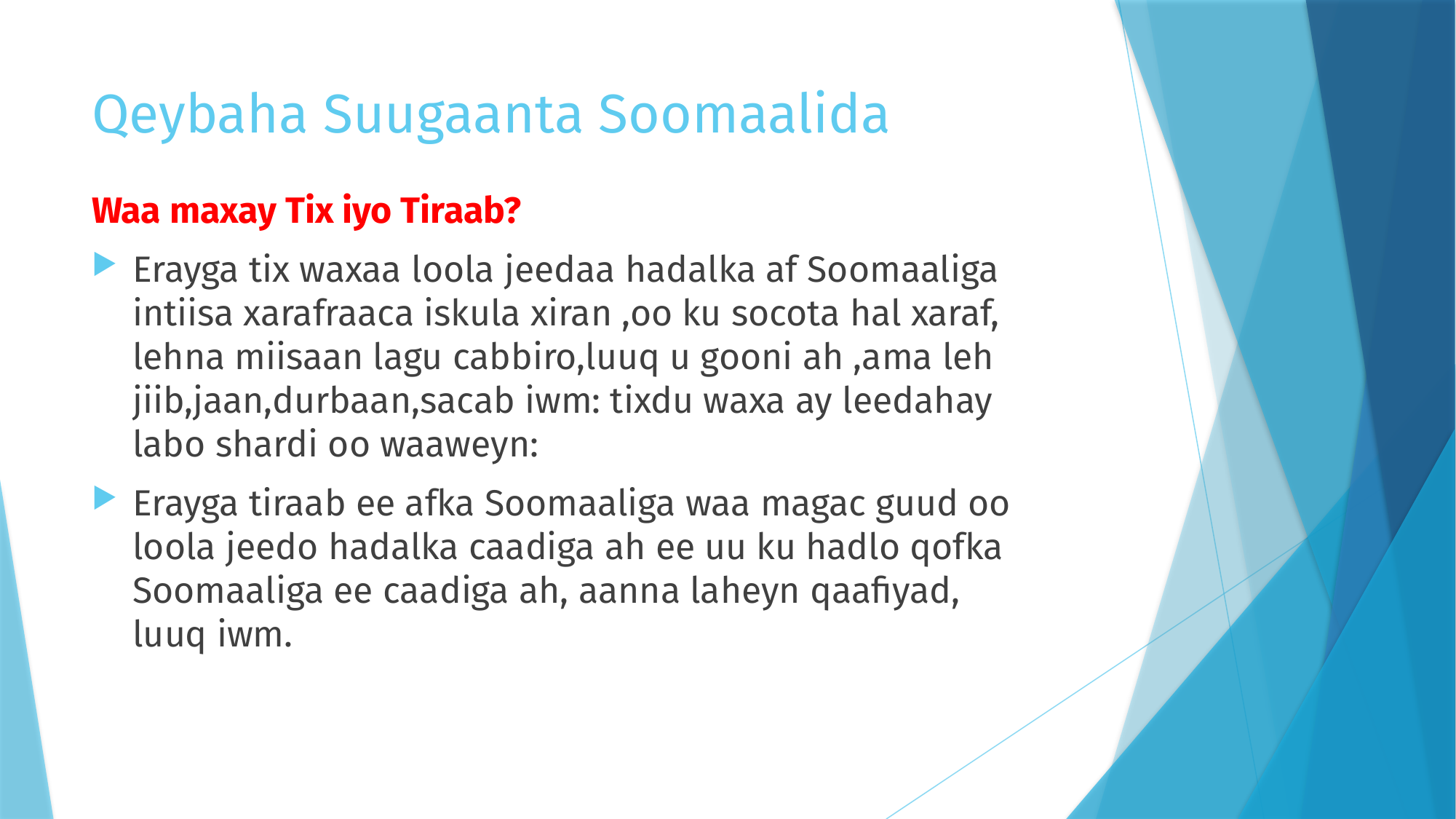

# Qeybaha Suugaanta Soomaalida
Waa maxay Tix iyo Tiraab?
Erayga tix waxaa loola jeedaa hadalka af Soomaaliga intiisa xarafraaca iskula xiran ,oo ku socota hal xaraf, lehna miisaan lagu cabbiro,luuq u gooni ah ,ama leh jiib,jaan,durbaan,sacab iwm: tixdu waxa ay leedahay labo shardi oo waaweyn:
Erayga tiraab ee afka Soomaaliga waa magac guud oo loola jeedo hadalka caadiga ah ee uu ku hadlo qofka Soomaaliga ee caadiga ah, aanna laheyn qaafiyad, luuq iwm.